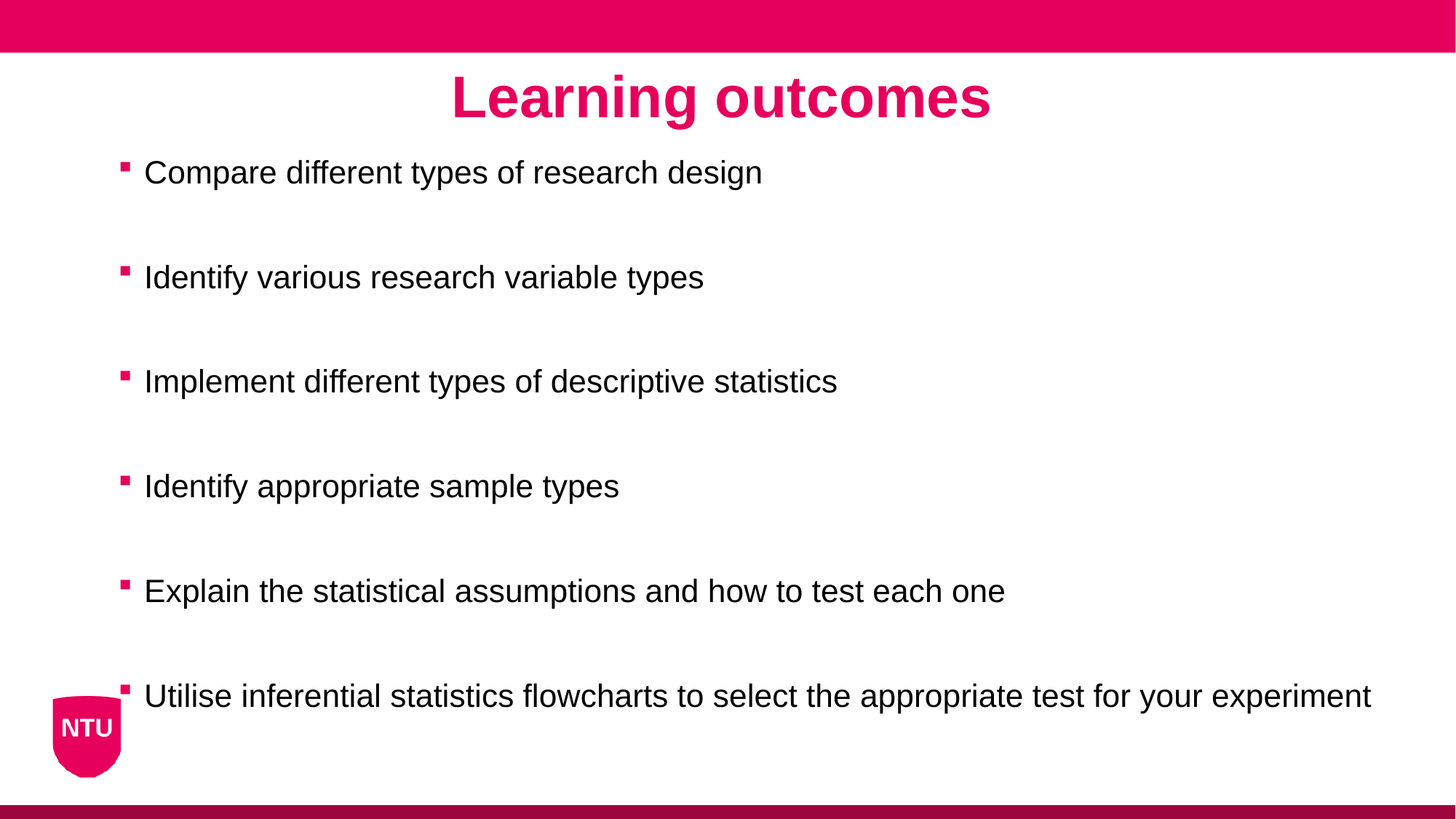

Learning outcomes
Compare different types of research design

Identify various research variable types

Implement different types of descriptive statistics

Identify appropriate sample types

Explain the statistical assumptions and how to test each one

Utilise inferential statistics flowcharts to select the appropriate test for your experiment